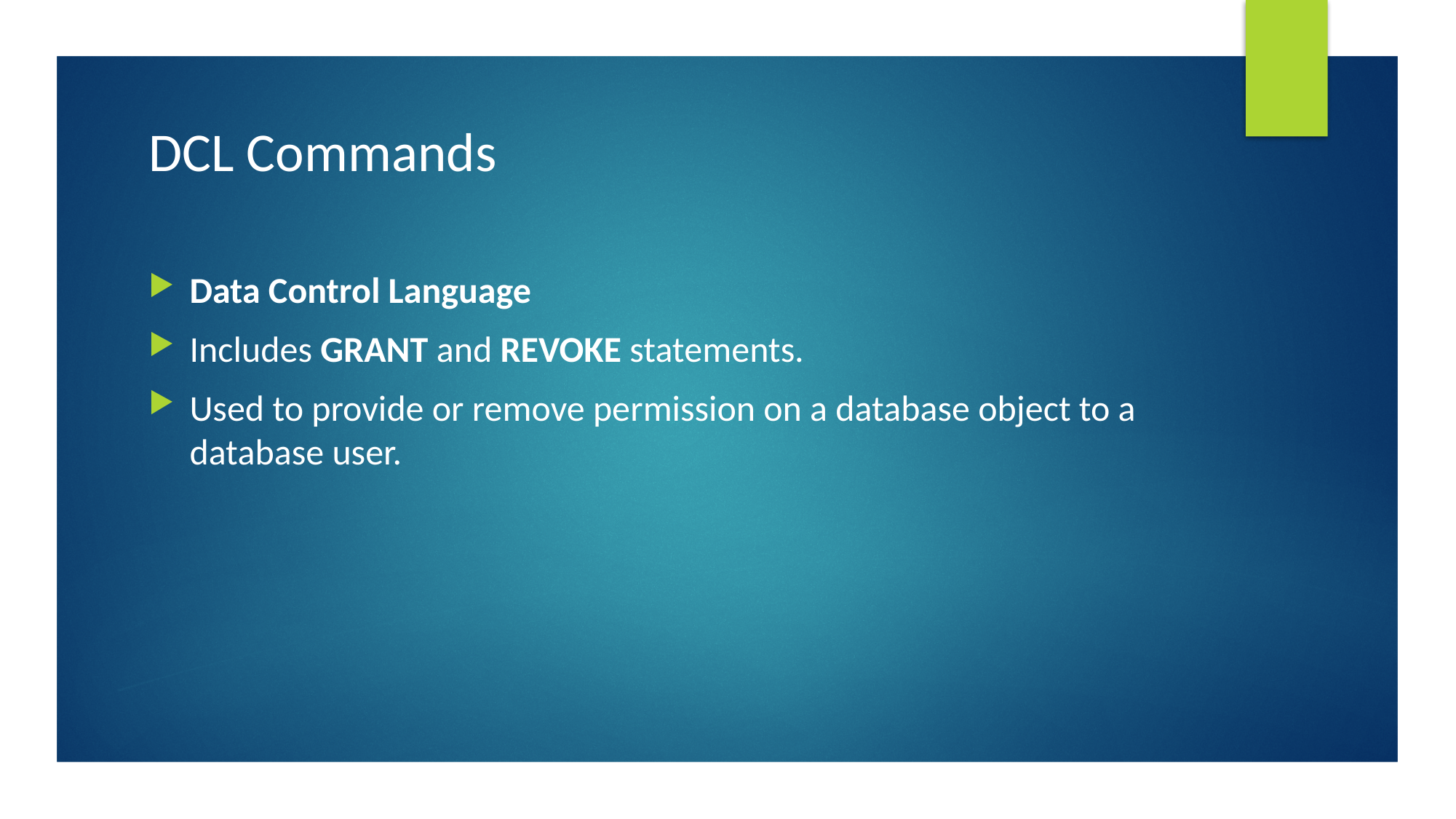

# DCL Commands
Data Control Language
Includes GRANT and REVOKE statements.
Used to provide or remove permission on a database object to a database user.